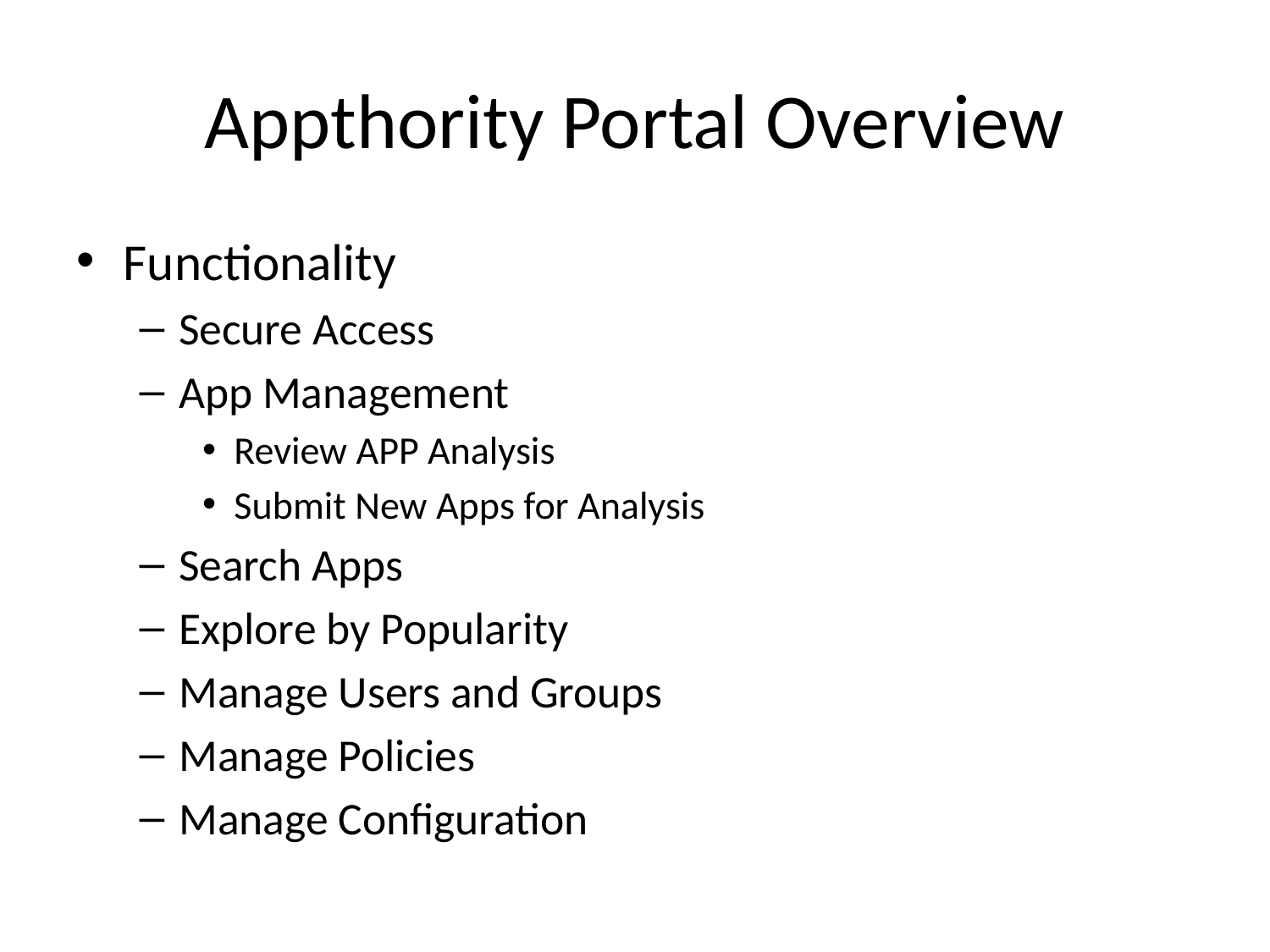

# Appthority Portal Overview
Functionality
Secure Access
App Management
Review APP Analysis
Submit New Apps for Analysis
Search Apps
Explore by Popularity
Manage Users and Groups
Manage Policies
Manage Configuration